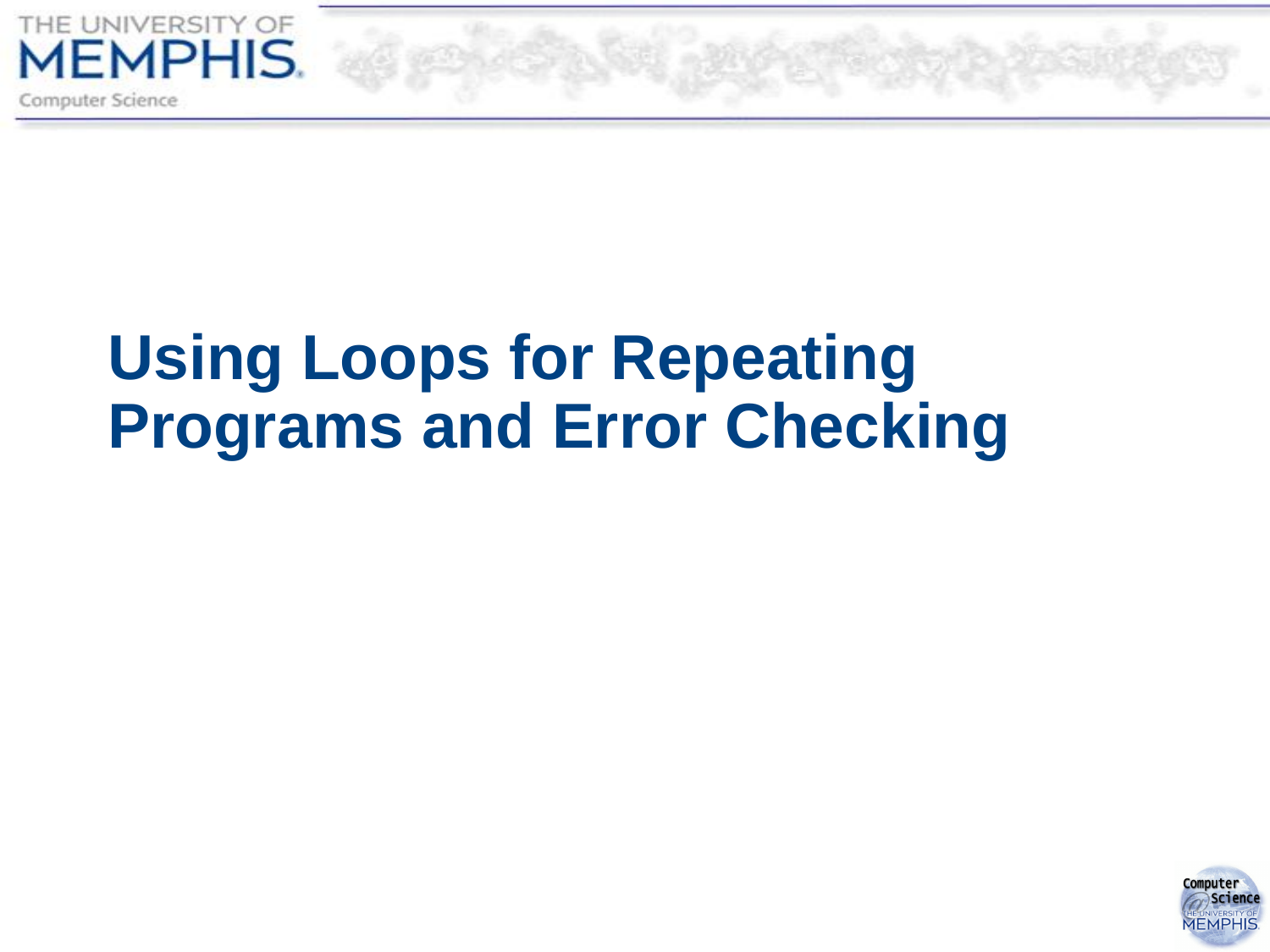

# Using Loops for Repeating Programs and Error Checking